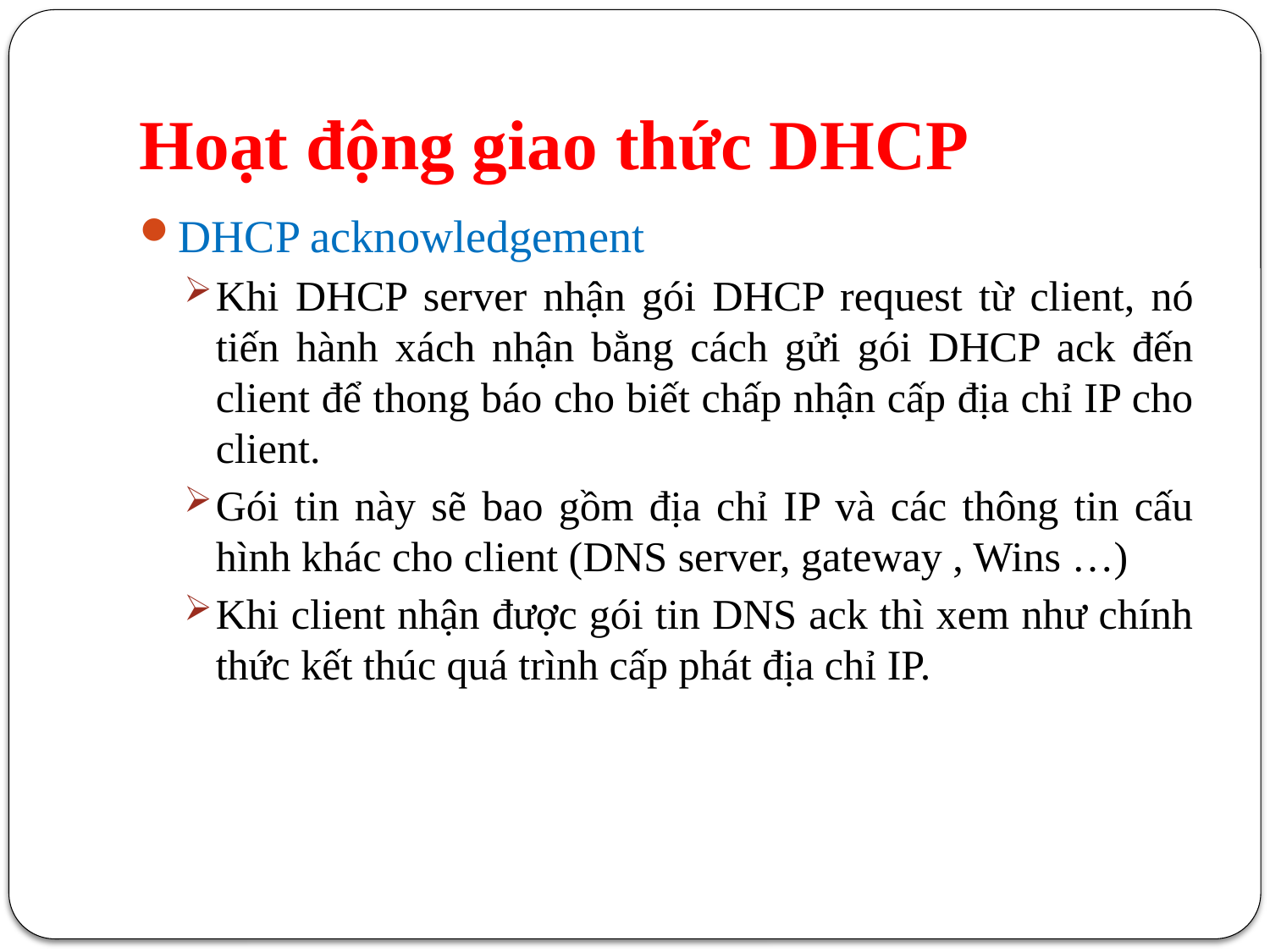

# Hoạt động giao thức DHCP
DHCP acknowledgement
Khi DHCP server nhận gói DHCP request từ client, nó tiến hành xách nhận bằng cách gửi gói DHCP ack đến client để thong báo cho biết chấp nhận cấp địa chỉ IP cho client.
Gói tin này sẽ bao gồm địa chỉ IP và các thông tin cấu hình khác cho client (DNS server, gateway , Wins …)
Khi client nhận được gói tin DNS ack thì xem như chính thức kết thúc quá trình cấp phát địa chỉ IP.